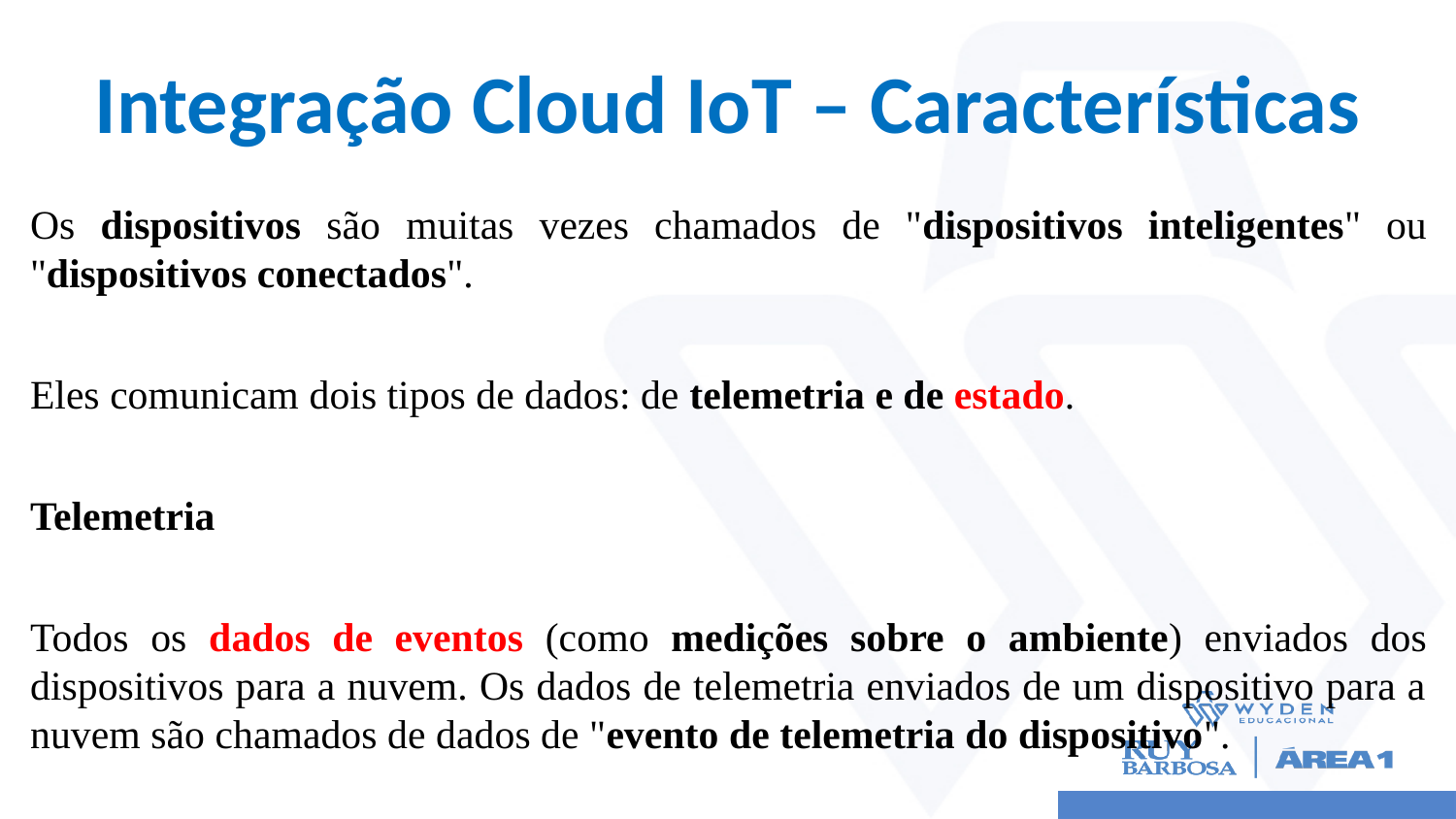

# Integração Cloud IoT – Características
Os dispositivos são muitas vezes chamados de "dispositivos inteligentes" ou "dispositivos conectados".

Eles comunicam dois tipos de dados: de telemetria e de estado.

Telemetria

Todos os dados de eventos (como medições sobre o ambiente) enviados dos dispositivos para a nuvem. Os dados de telemetria enviados de um dispositivo para a nuvem são chamados de dados de "evento de telemetria do dispositivo".